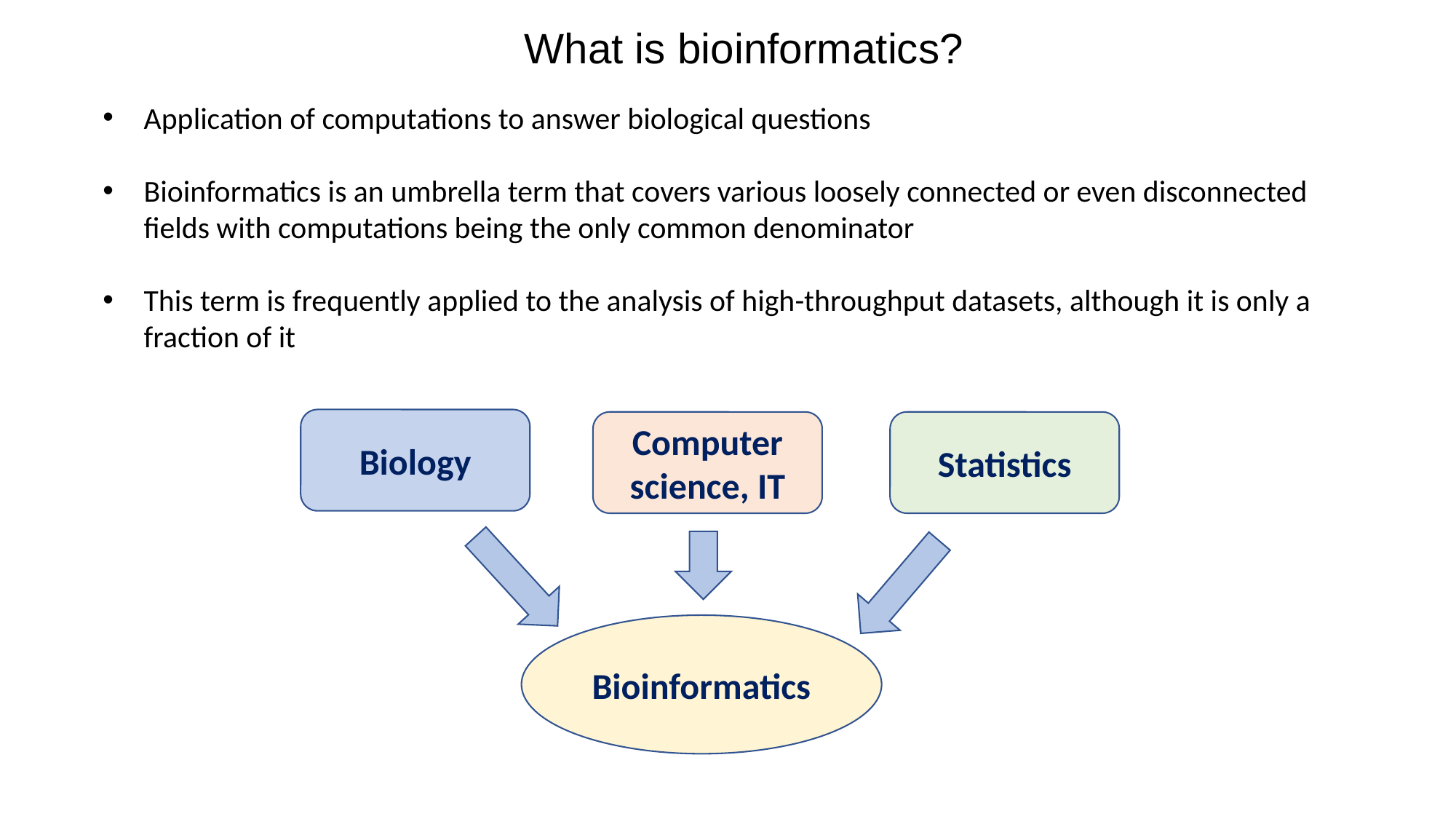

What is bioinformatics?
Application of computations to answer biological questions

Bioinformatics is an umbrella term that covers various loosely connected or even disconnected fields with computations being the only common denominator

This term is frequently applied to the analysis of high-throughput datasets, although it is only a fraction of it

Biology
Computer science, IT
Statistics

Bioinformatics